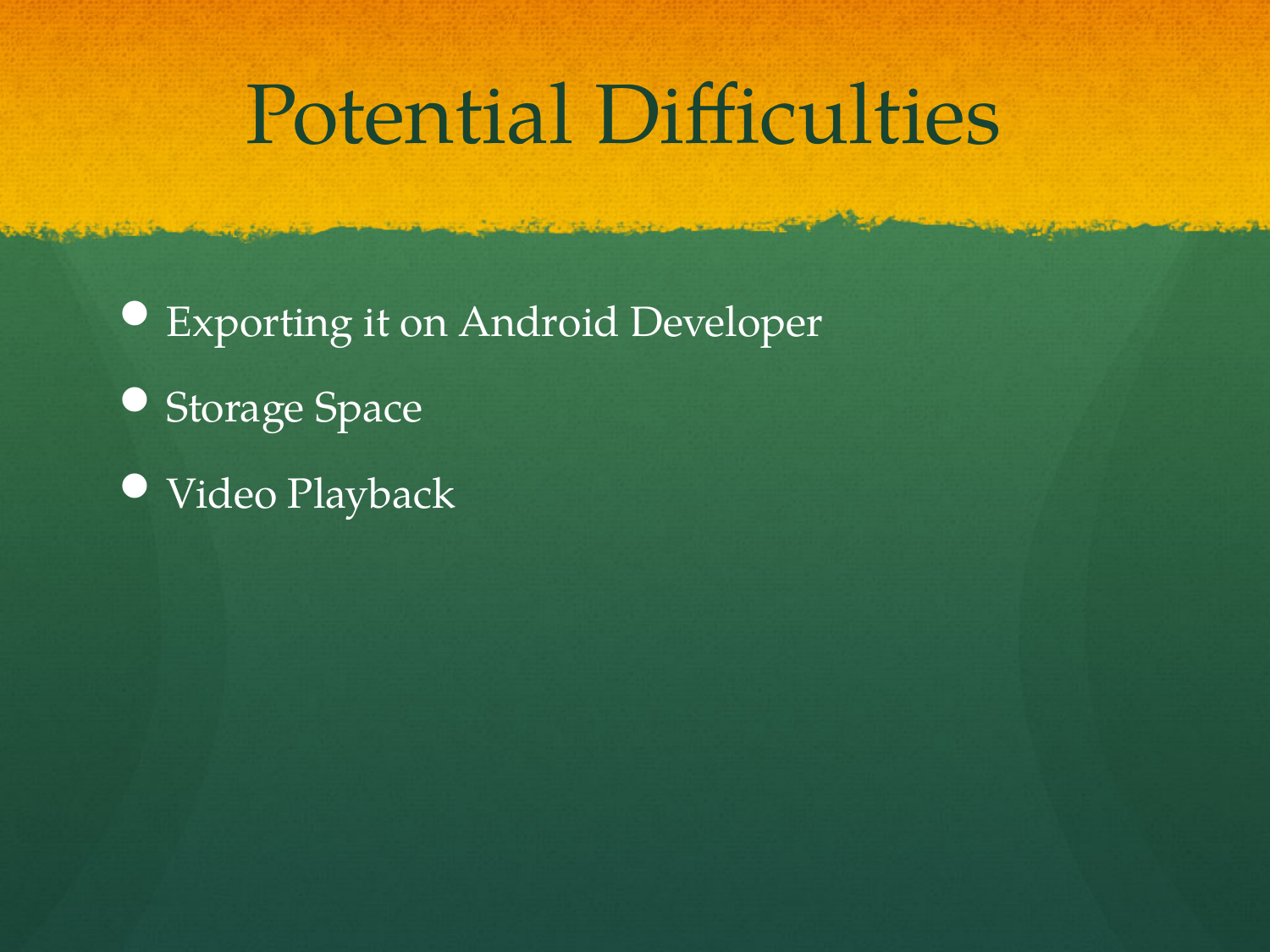

# Potential Difficulties
Exporting it on Android Developer
Storage Space
Video Playback